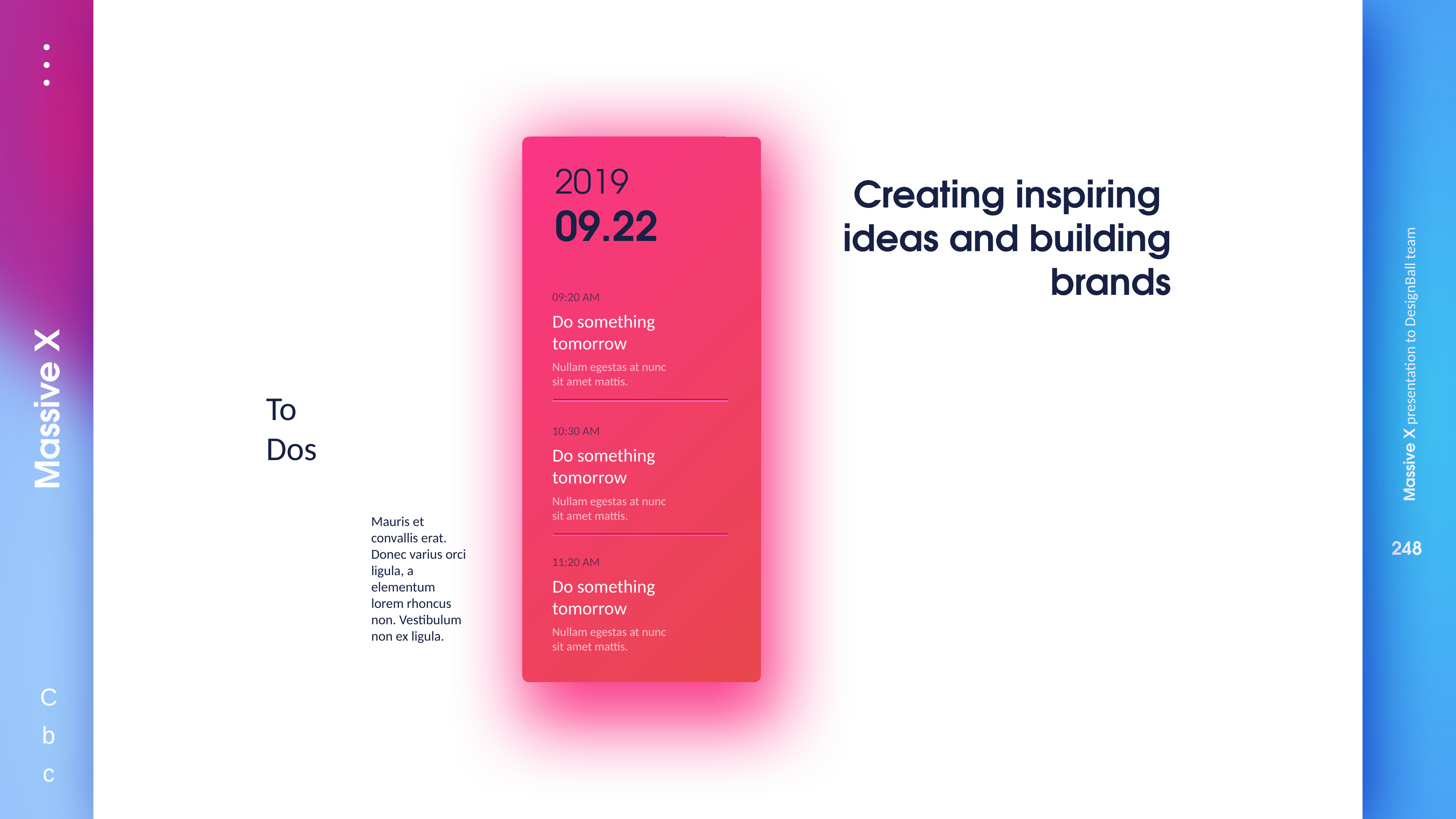

Creating inspiring
ideas and building brands
2019
09.22
09:20 AM
Do something
tomorrow

Nullam egestas at nunc sit amet mattis.
To
Dos
10:30 AM
Do something
tomorrow

Nullam egestas at nunc sit amet mattis.
Mauris et convallis erat. Donec varius orci ligula, a elementum lorem rhoncus non. Vestibulum non ex ligula.
11:20 AM
Do something
tomorrow
Nullam egestas at nunc sit amet mattis.
Image Link is here
Ctrl+Click to follow link
Image Link is here
Ctrl+Click to follow link
Image Link is here
Ctrl+Click to follow link